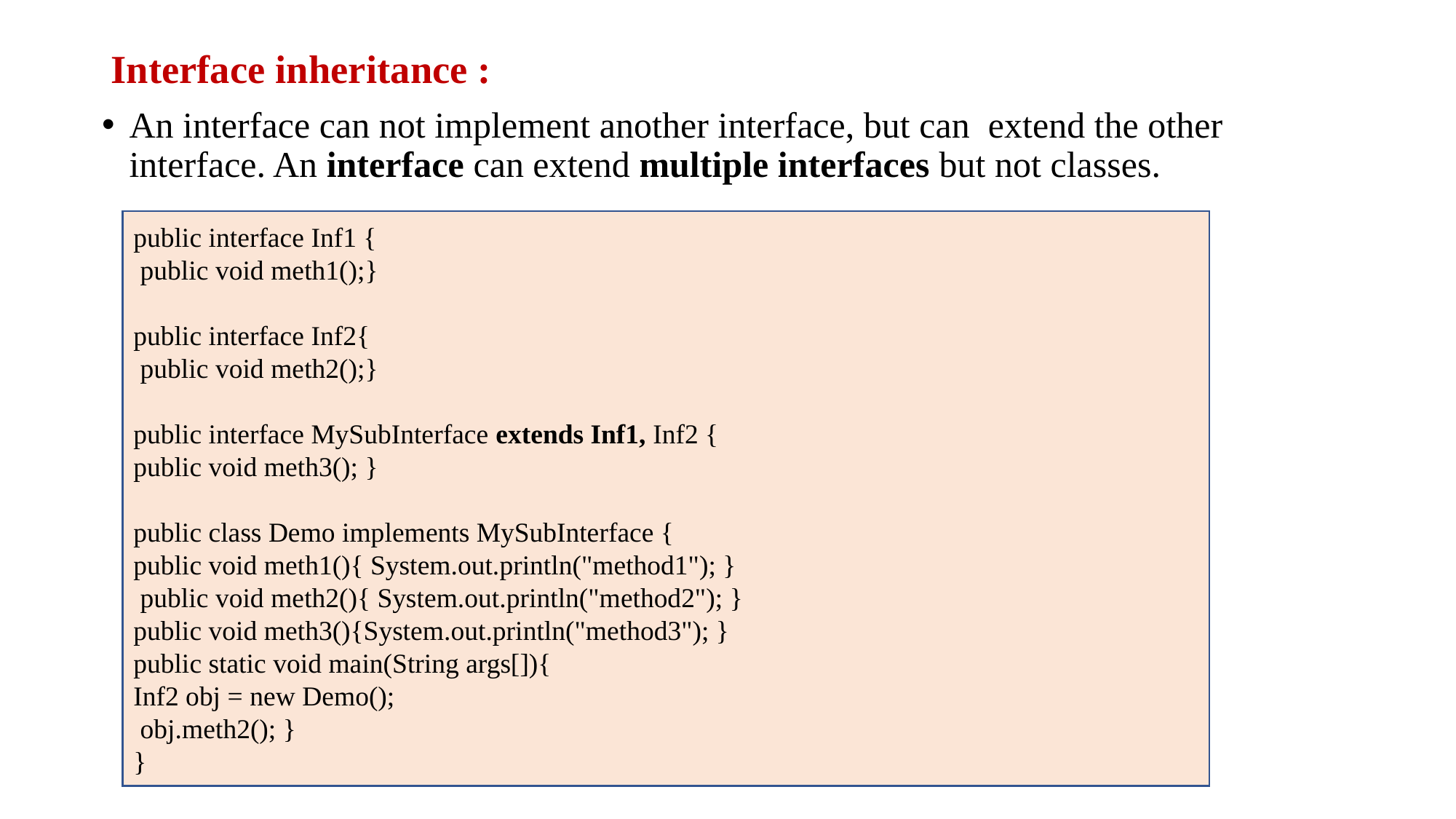

# Interface inheritance :
An interface can not implement another interface, but can  extend the other interface. An interface can extend multiple interfaces but not classes.

public interface Inf1 {
 public void meth1();}

public interface Inf2{
 public void meth2();}

public interface MySubInterface extends Inf1, Inf2 {
public void meth3(); }

public class Demo implements MySubInterface {
public void meth1(){ System.out.println("method1"); }
 public void meth2(){ System.out.println("method2"); }
public void meth3(){System.out.println("method3"); }
public static void main(String args[]){
Inf2 obj = new Demo();
 obj.meth2(); }
}